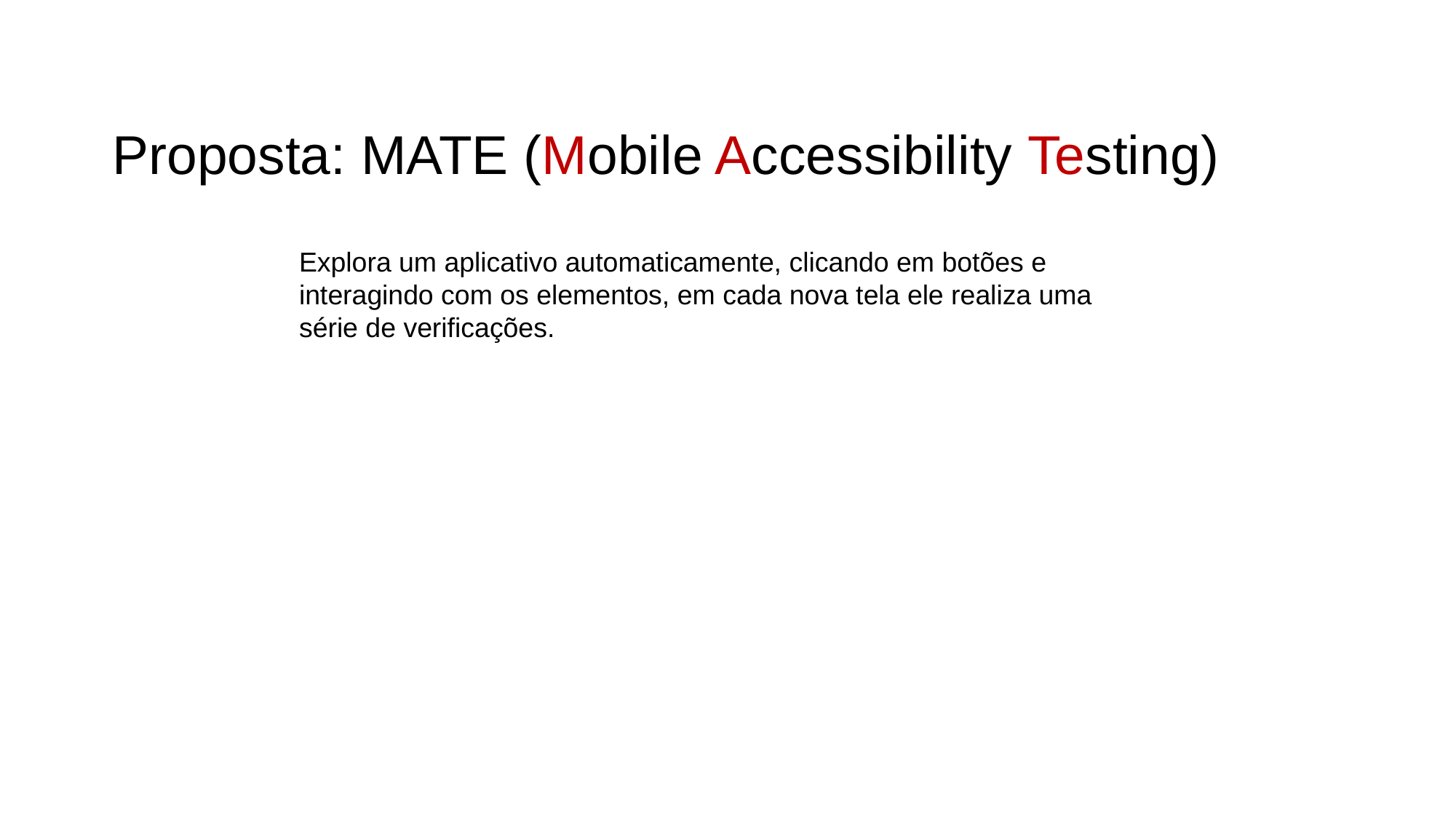

Proposta: MATE (Mobile Accessibility Testing)
Explora um aplicativo automaticamente, clicando em botões e interagindo com os elementos, em cada nova tela ele realiza uma série de verificações.